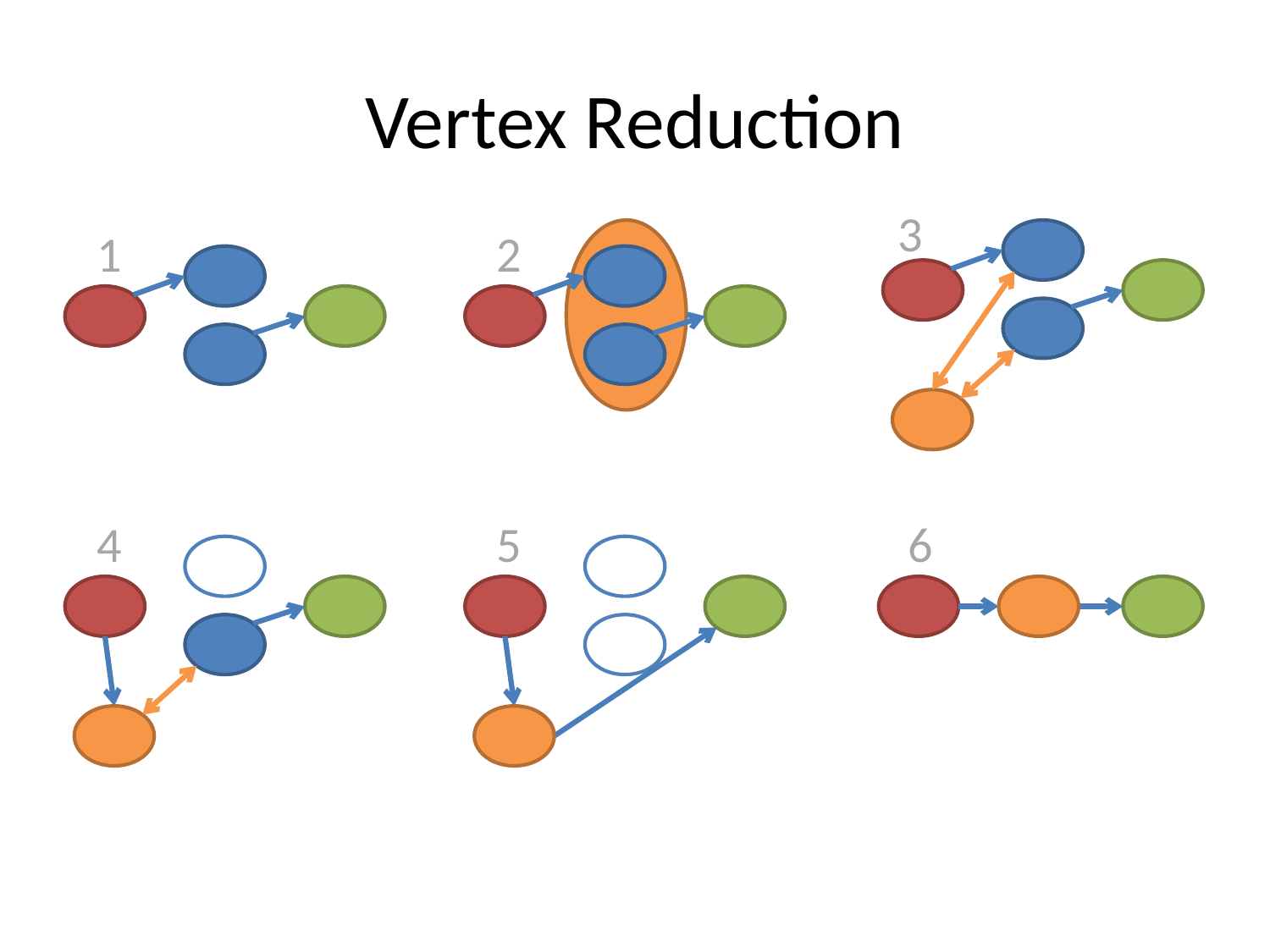

# Vertex Reduction
3
1
2

4
5
6